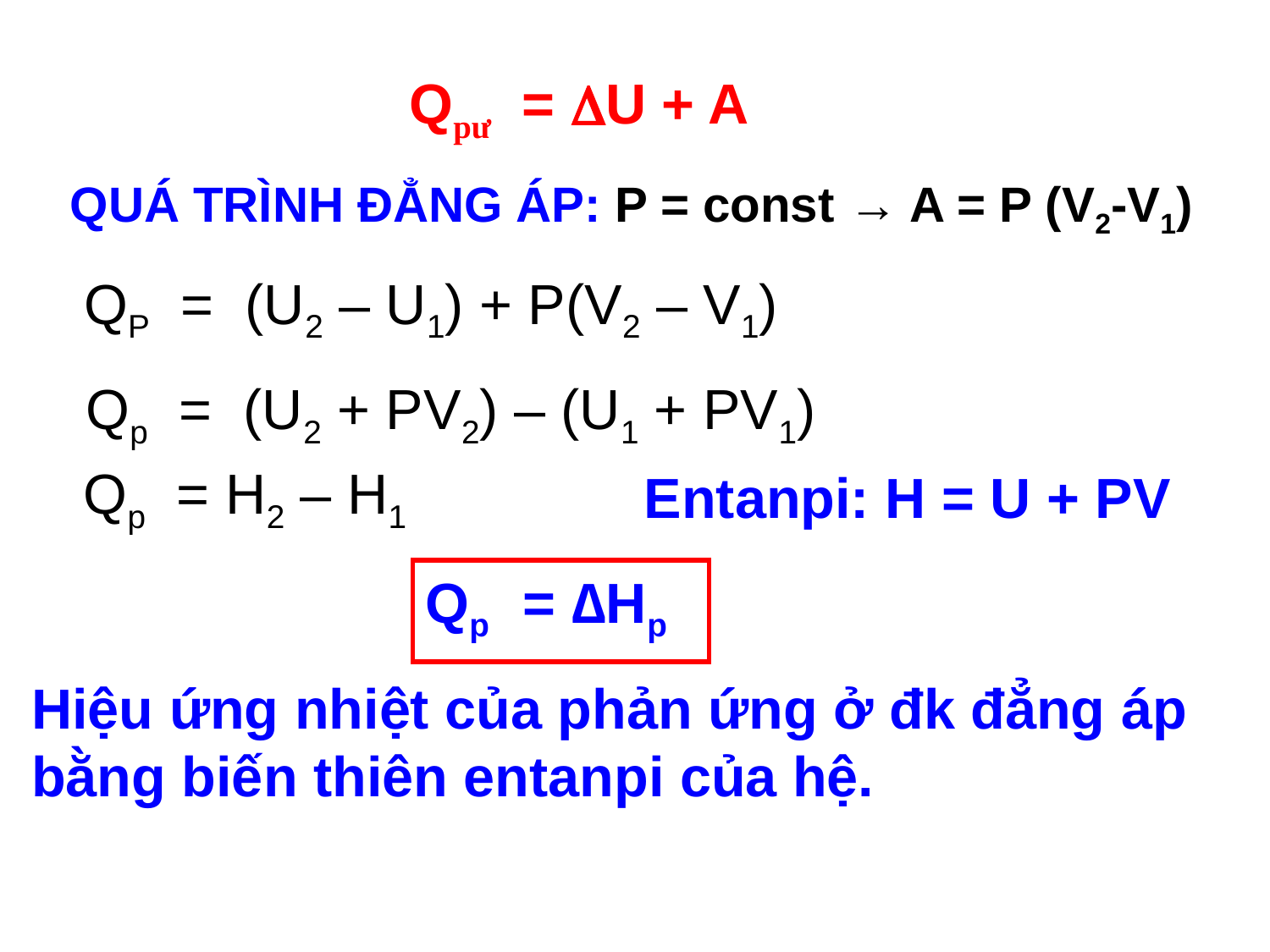

Qpư  = ΔU + A
QUÁ TRÌNH ĐẲNG ÁP: P = const → A = P (V2-V1)
 QP  =  (U2 – U1) + P(V2 – V1)
 Qp  =  (U2 + PV2) – (U1 + PV1) ;;

Qp  = H2 – H1
Entanpi: H = U + PV
Qp   = ∆Hp

Hiệu ứng nhiệt của phản ứng ở đk đẳng áp bằng biến thiên entanpi của hệ.